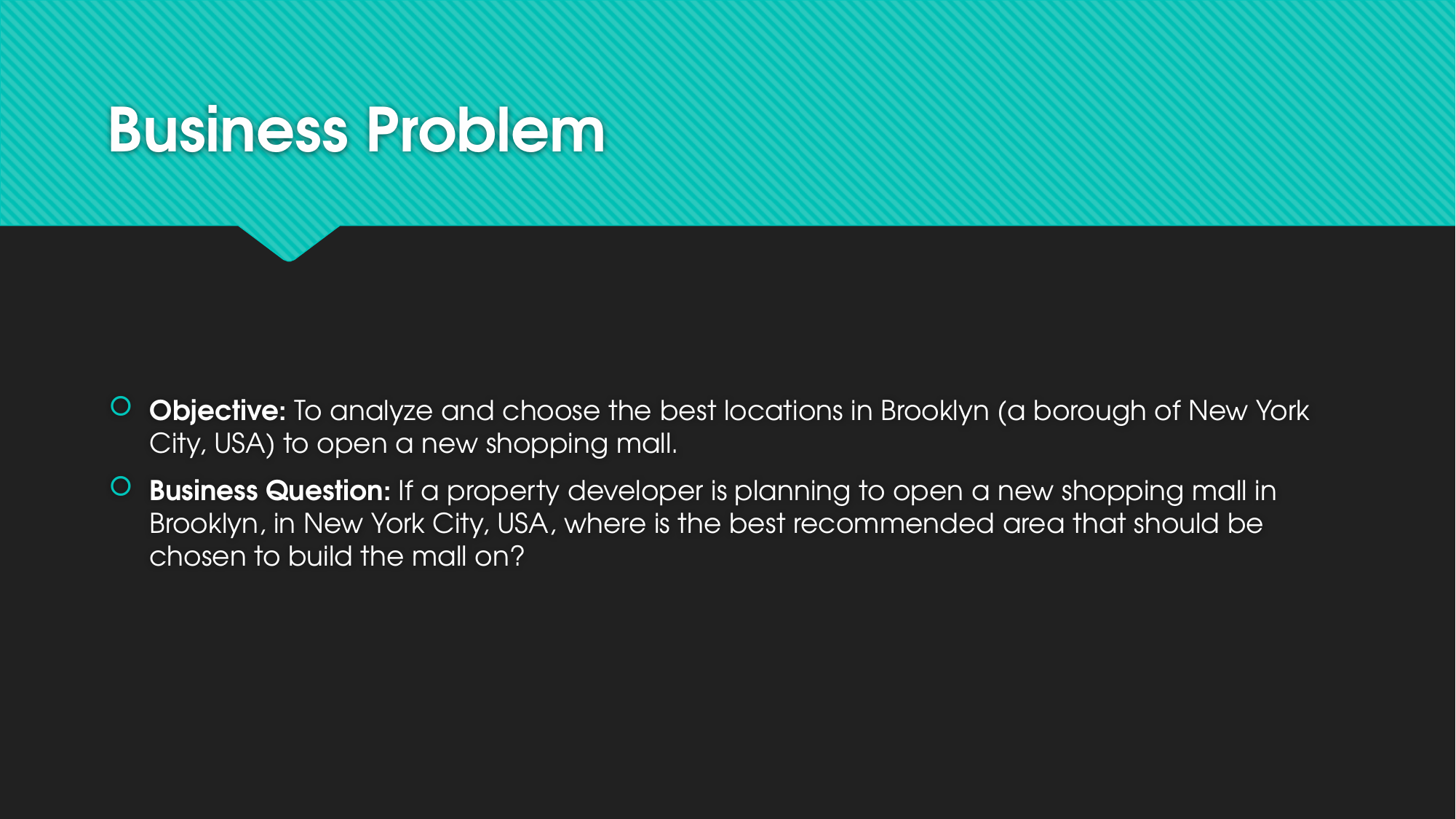

# Business Problem
Objective: To analyze and choose the best locations in Brooklyn (a borough of New York City, USA) to open a new shopping mall.
Business Question: If a property developer is planning to open a new shopping mall in Brooklyn, in New York City, USA, where is the best recommended area that should be chosen to build the mall on?